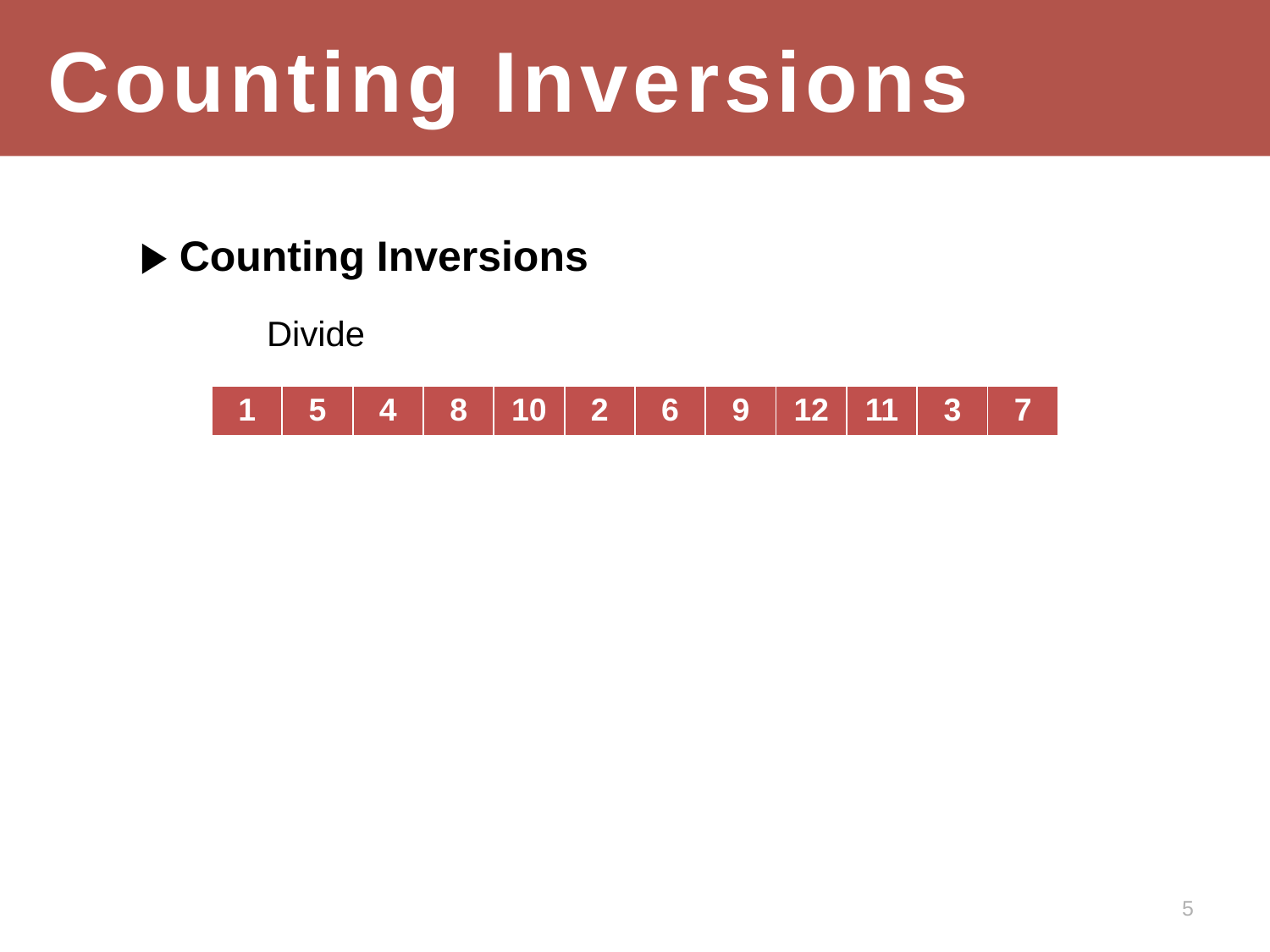

Counting Inversions
▶ Counting Inversions

	Divide
| 1 | 5 | 4 | 8 | 10 | 2 | 6 | 9 | 12 | 11 | 3 | 7 |
| --- | --- | --- | --- | --- | --- | --- | --- | --- | --- | --- | --- |
5